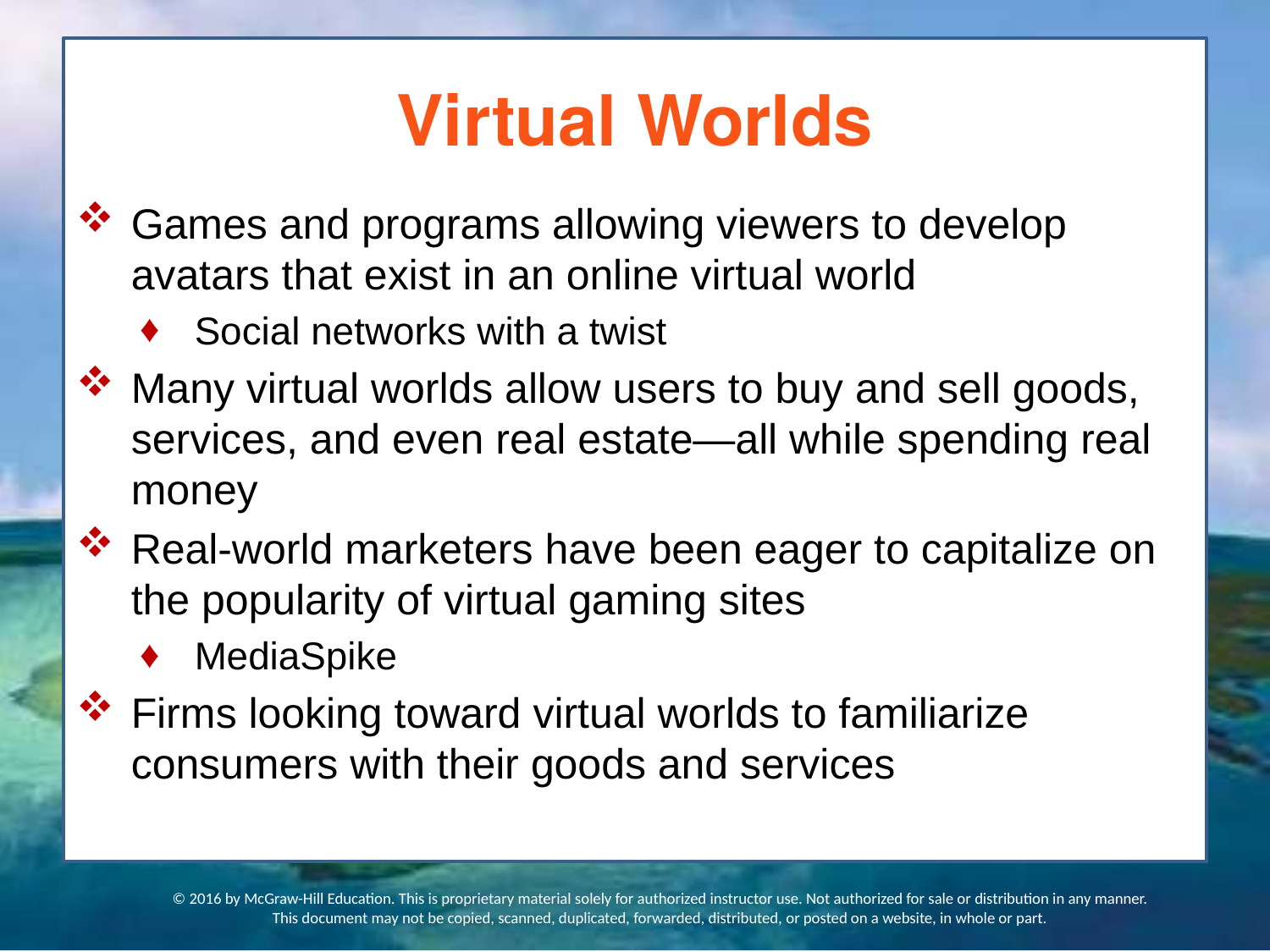

# Virtual Worlds
Games and programs allowing viewers to develop avatars that exist in an online virtual world
Social networks with a twist
Many virtual worlds allow users to buy and sell goods, services, and even real estate—all while spending real money
Real-world marketers have been eager to capitalize on the popularity of virtual gaming sites
MediaSpike
Firms looking toward virtual worlds to familiarize consumers with their goods and services
© 2016 by McGraw-Hill Education. This is proprietary material solely for authorized instructor use. Not authorized for sale or distribution in any manner. This document may not be copied, scanned, duplicated, forwarded, distributed, or posted on a website, in whole or part.